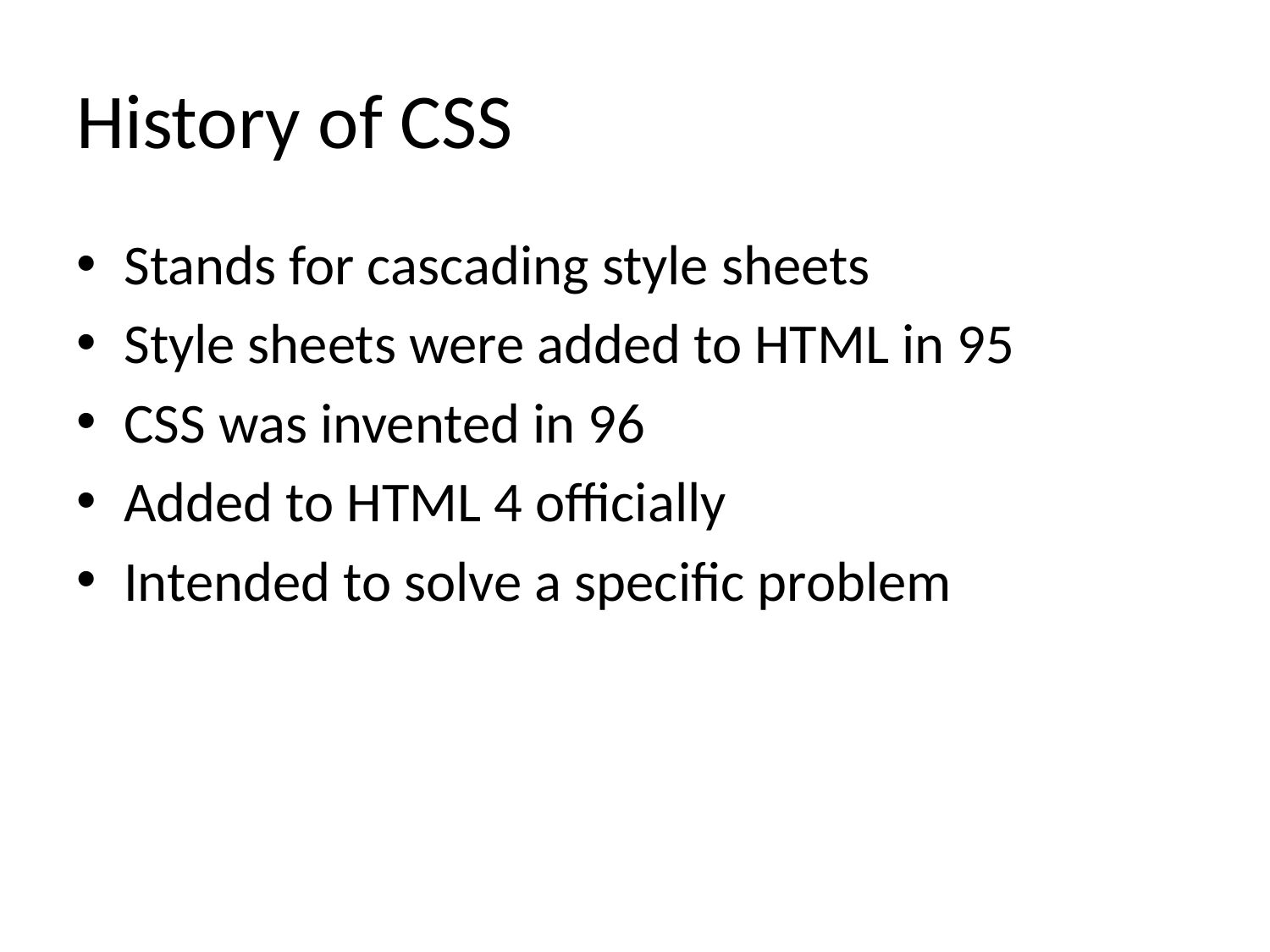

# History of CSS
Stands for cascading style sheets
Style sheets were added to HTML in 95
CSS was invented in 96
Added to HTML 4 officially
Intended to solve a specific problem